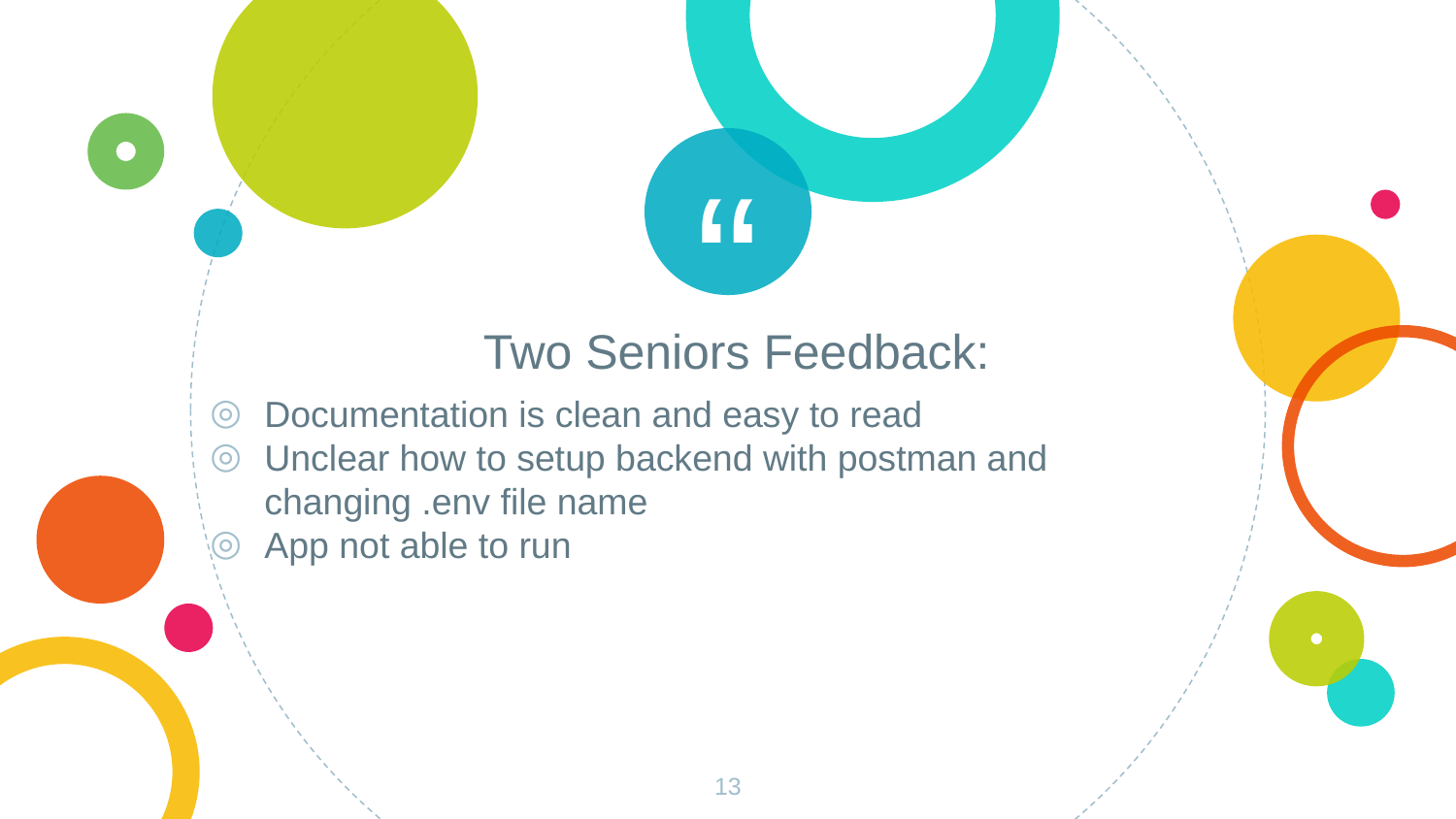

Two Seniors Feedback:
Documentation is clean and easy to read
Unclear how to setup backend with postman and changing .env file name
App not able to run

13